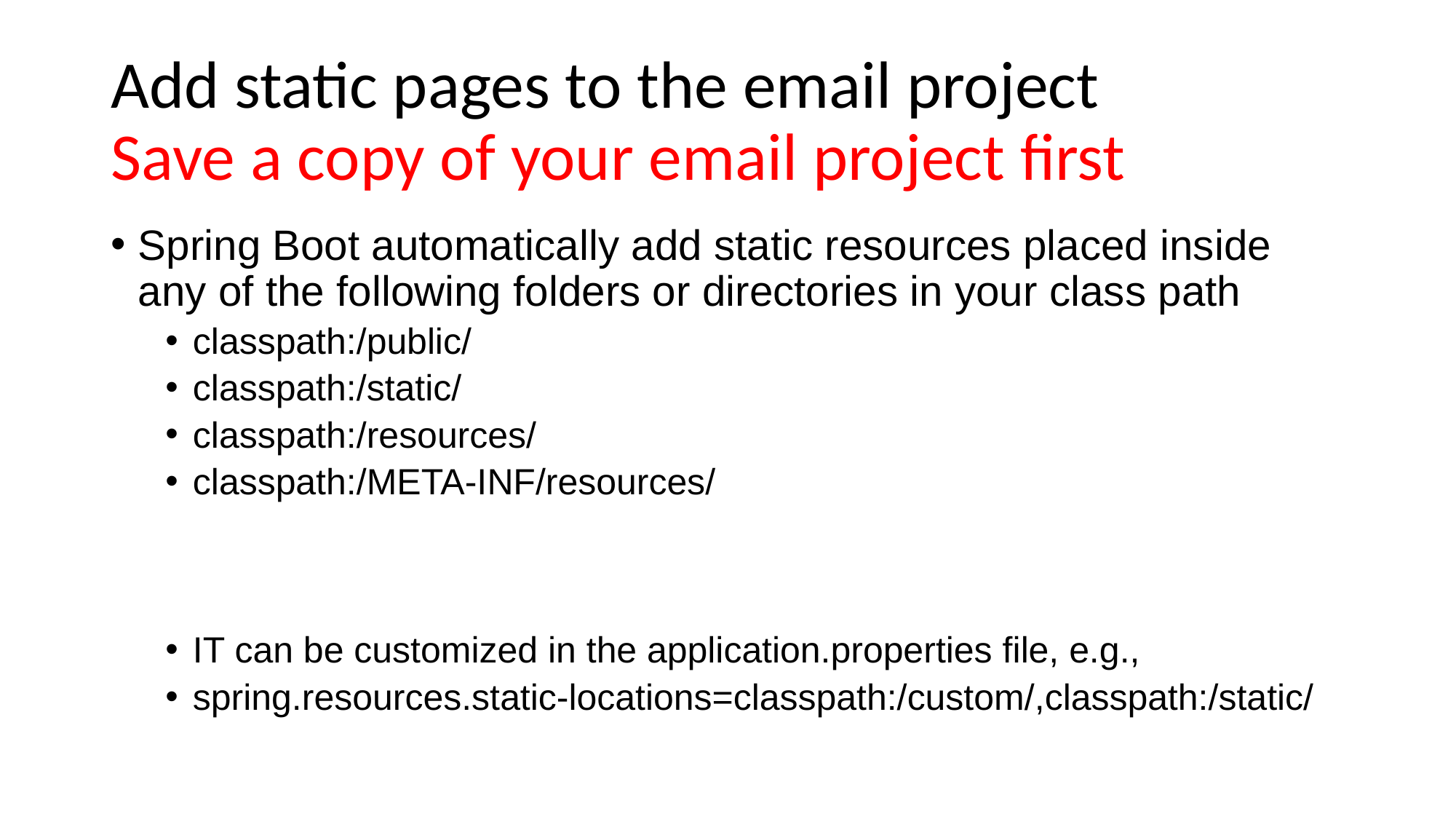

# Add static pages to the email project Save a copy of your email project first
Spring Boot automatically add static resources placed inside any of the following folders or directories in your class path
classpath:/public/
classpath:/static/
classpath:/resources/
classpath:/META-INF/resources/

IT can be customized in the application.properties file, e.g.,
spring.resources.static-locations=classpath:/custom/,classpath:/static/